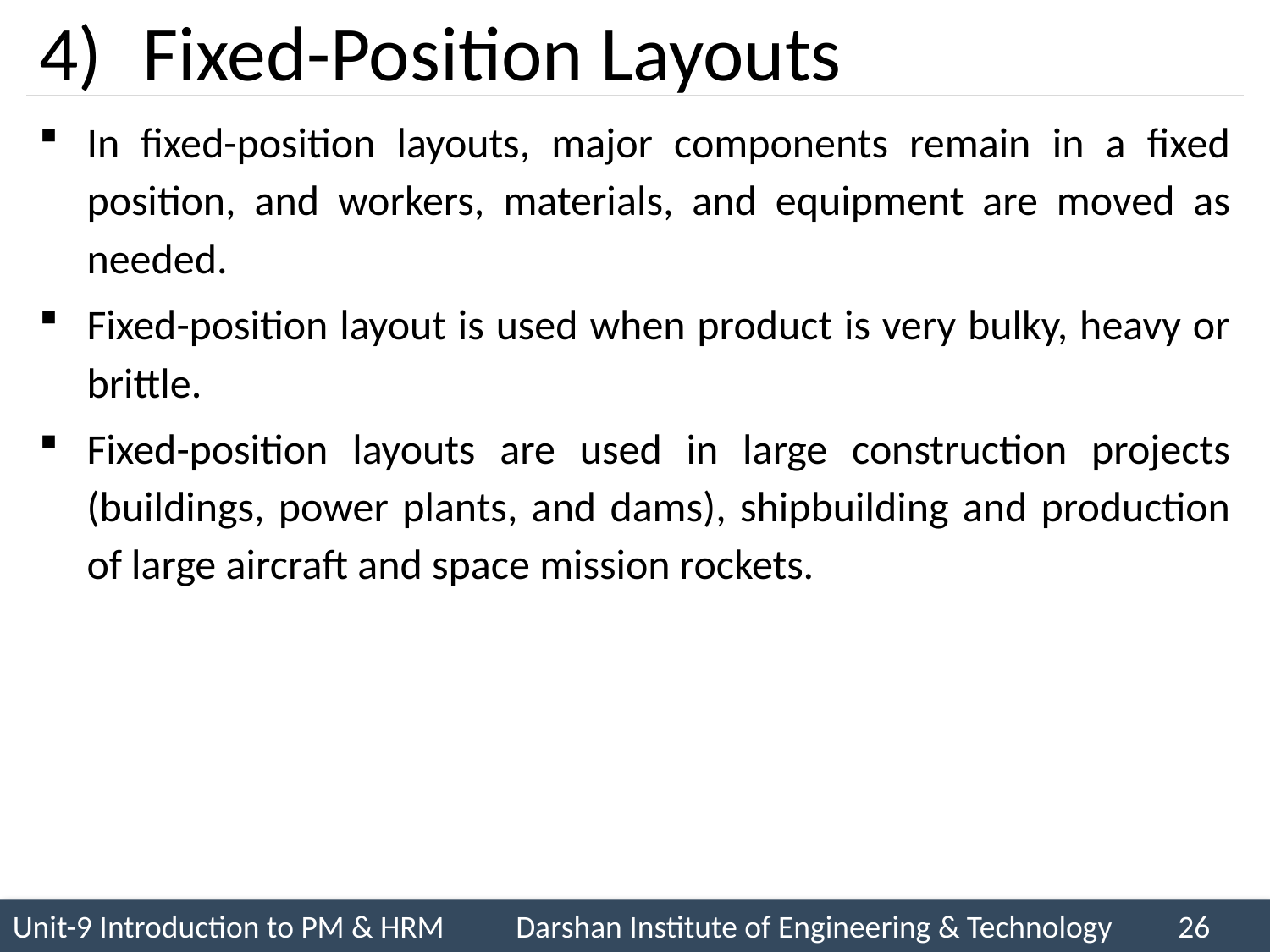

# Fixed-Position Layouts
In fixed-position layouts, major components remain in a fixed position, and workers, materials, and equipment are moved as needed.
Fixed-position layout is used when product is very bulky, heavy or brittle.
Fixed-position layouts are used in large construction projects (buildings, power plants, and dams), shipbuilding and production of large aircraft and space mission rockets.